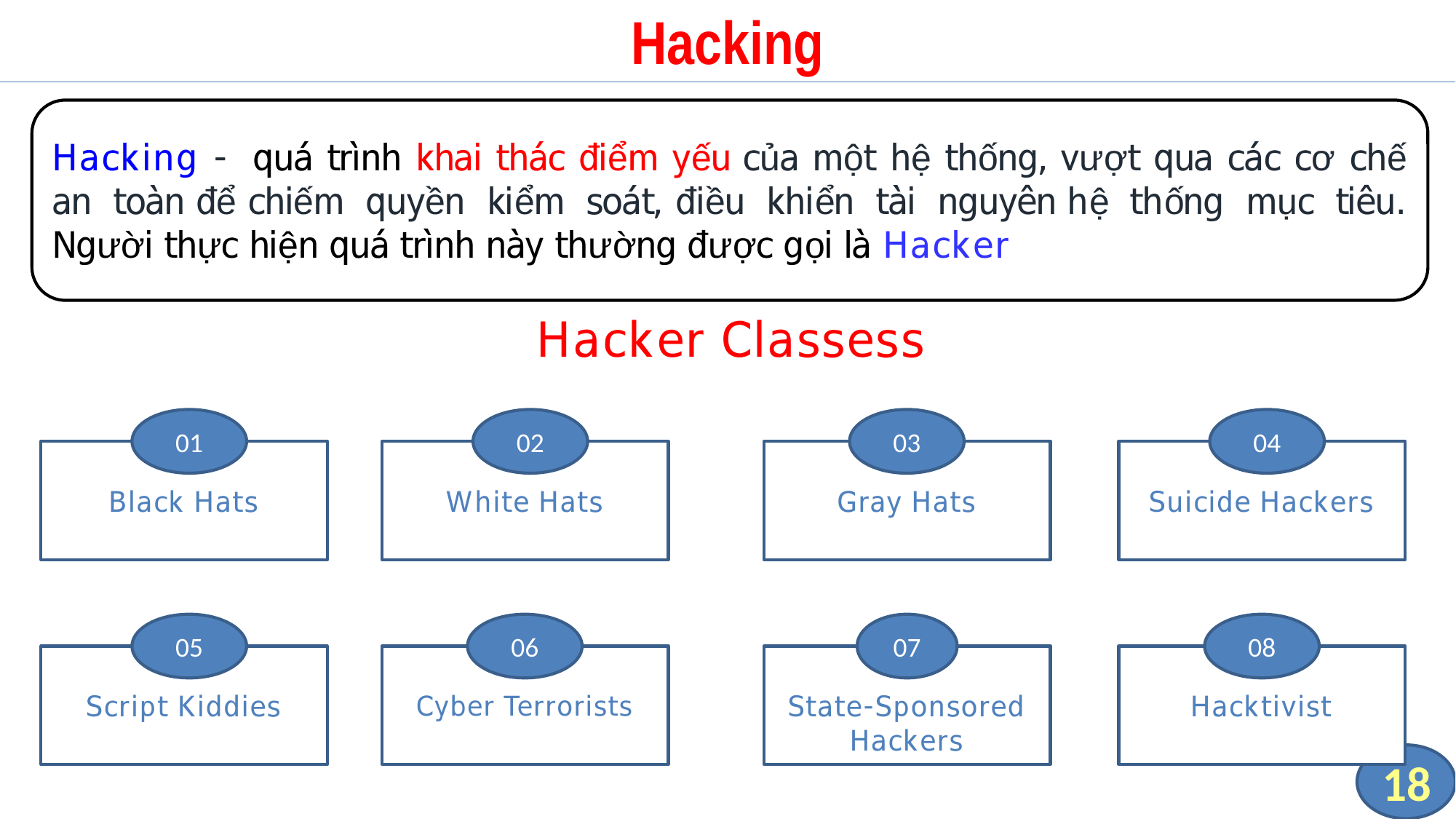

# Hacking
Hacking -  quá trình khai thác điểm yếu của một hệ thống, vượt qua các cơ chế an toàn để chiếm quyền kiểm soát, điều khiển tài nguyên hệ thống mục tiêu. Người thực hiện quá trình này thường được gọi là Hacker
| Hacker Classess |
| --- |
01
Black Hats
02
White Hats
03
Gray Hats
04
Suicide Hackers
05
Script Kiddies
06
Cyber Terrorists
07

State-Sponsored Hackers
08
Hacktivist
18